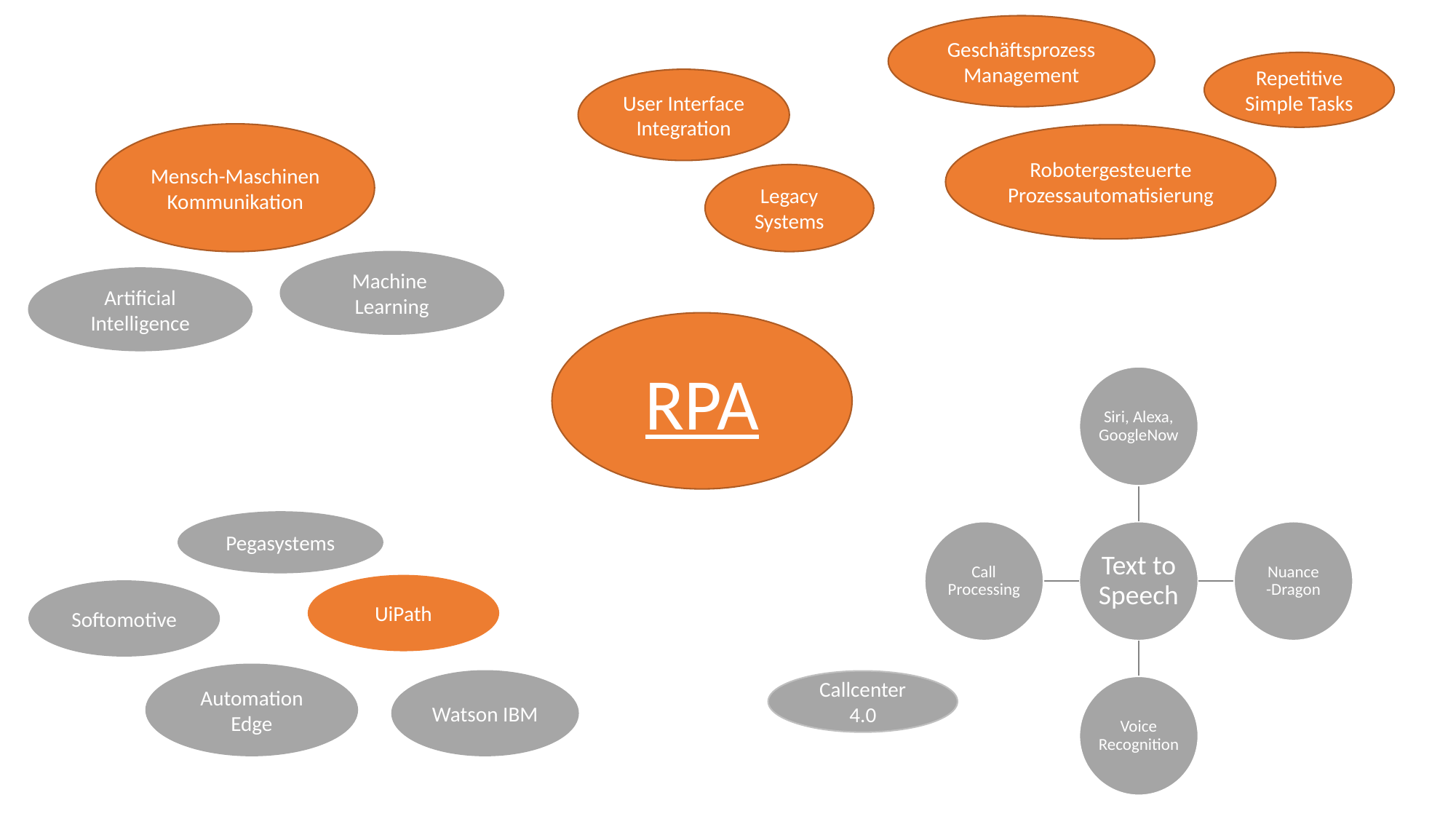

Geschäftsprozess Management
Repetitive Simple Tasks
User Interface Integration
Mensch-Maschinen Kommunikation
Robotergesteuerte Prozessautomatisierung
Legacy Systems
Machine  Learning
Artificial Intelligence
RPA
Text to Speech

Siri, Alexa, GoogleNow

Nuance
-Dragon

Voice Recognition

Call Processing
Pegasystems
UiPath
Softomotive
Automation Edge
Watson IBM
Callcenter 4.0